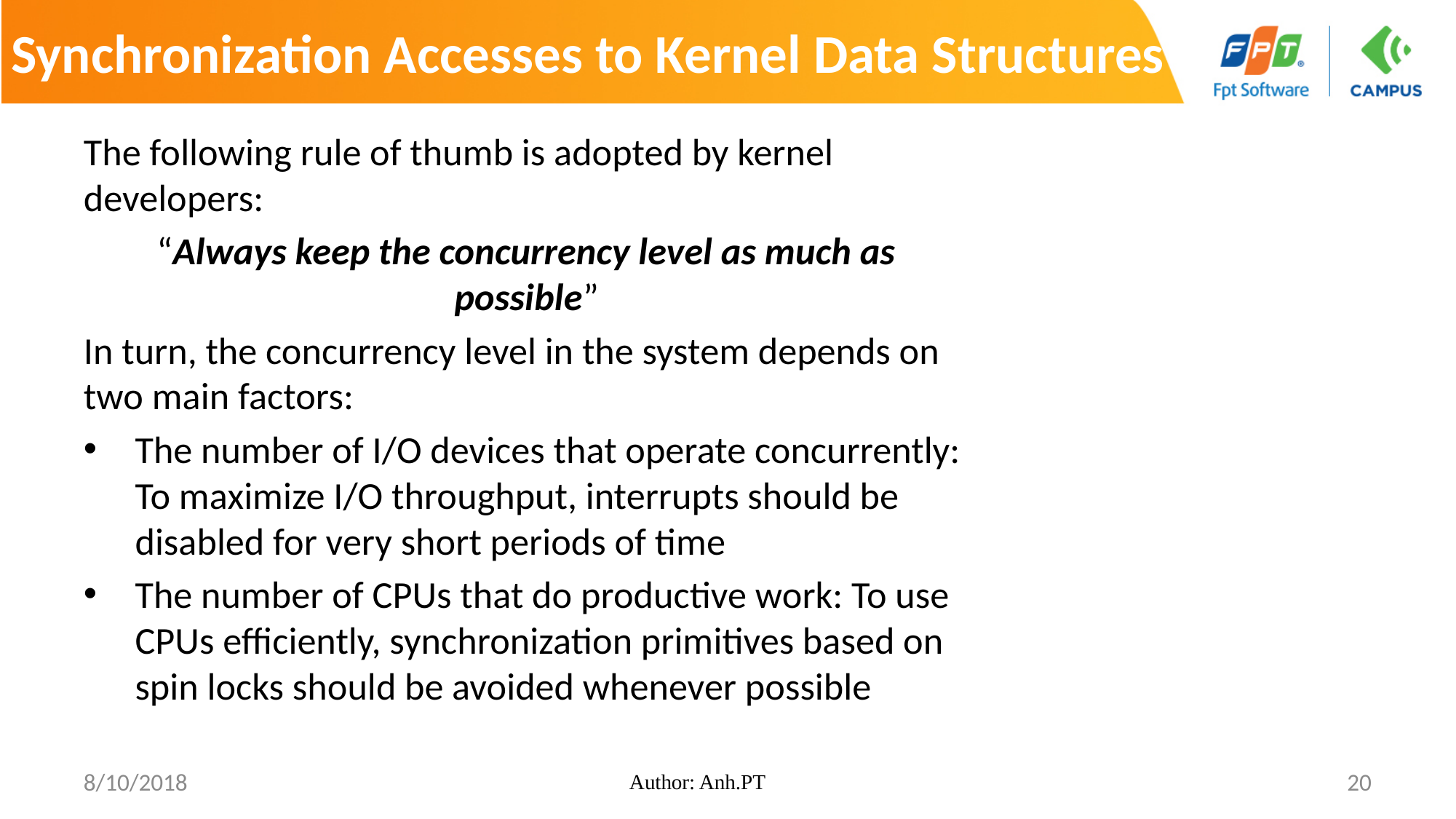

# Synchronization Accesses to Kernel Data Structures
The following rule of thumb is adopted by kernel developers:
“Always keep the concurrency level as much as possible”
In turn, the concurrency level in the system depends on two main factors:
The number of I/O devices that operate concurrently: To maximize I/O throughput, interrupts should be disabled for very short periods of time
The number of CPUs that do productive work: To use CPUs efficiently, synchronization primitives based on spin locks should be avoided whenever possible
8/10/2018
Author: Anh.PT
20